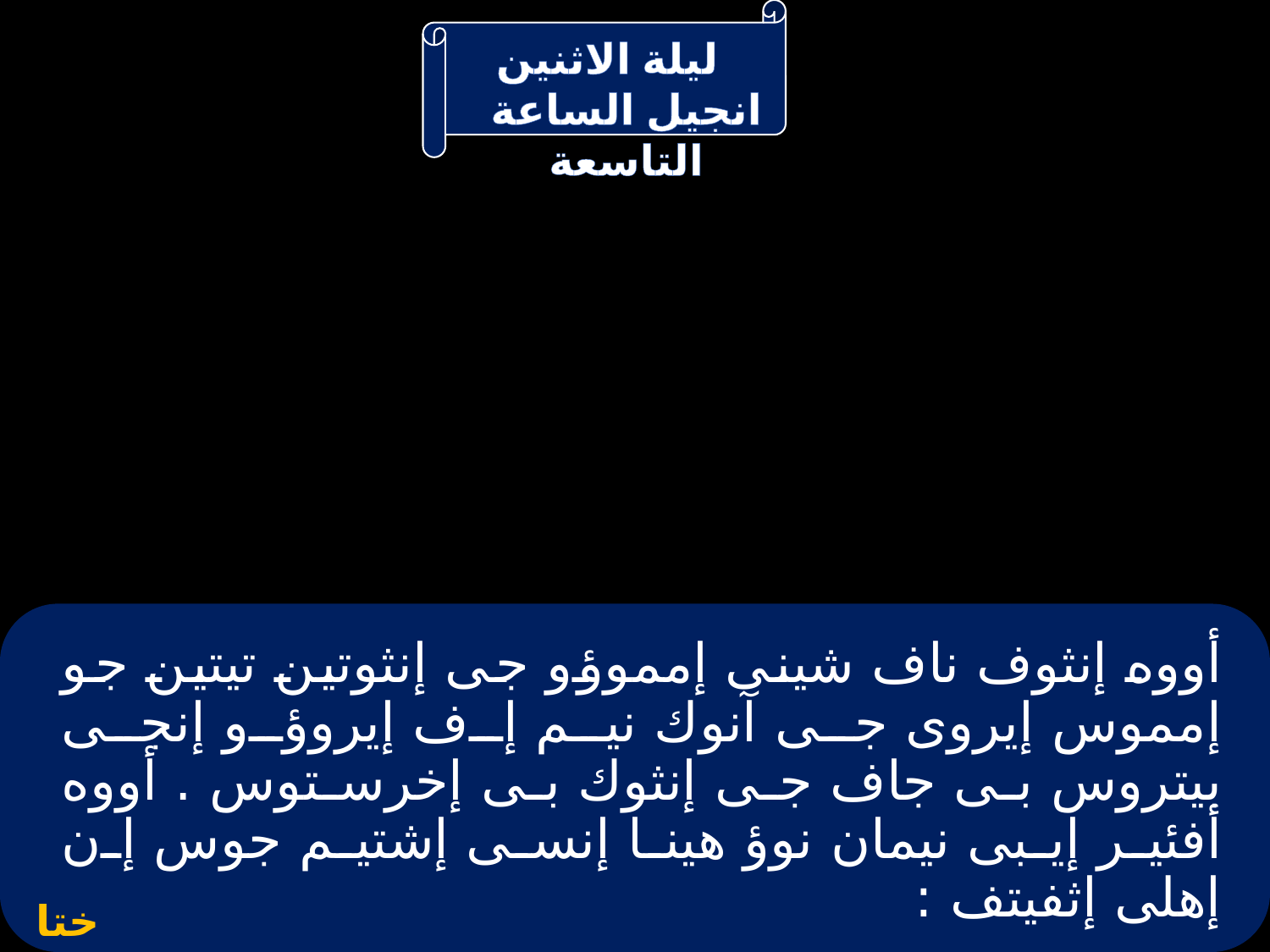

# أووه إنثوف ناف شينى إمموؤو جى إنثوتين تيتين جو إمموس إيروى جى آنوك نيم إف إيروؤو إنجى بيتروس بى جاف جى إنثوك بى إخرستوس . أووه أفئير إيبى نيمان نوؤ هينا إنسى إشتيم جوس إن إهلى إثفيتف :
ختام